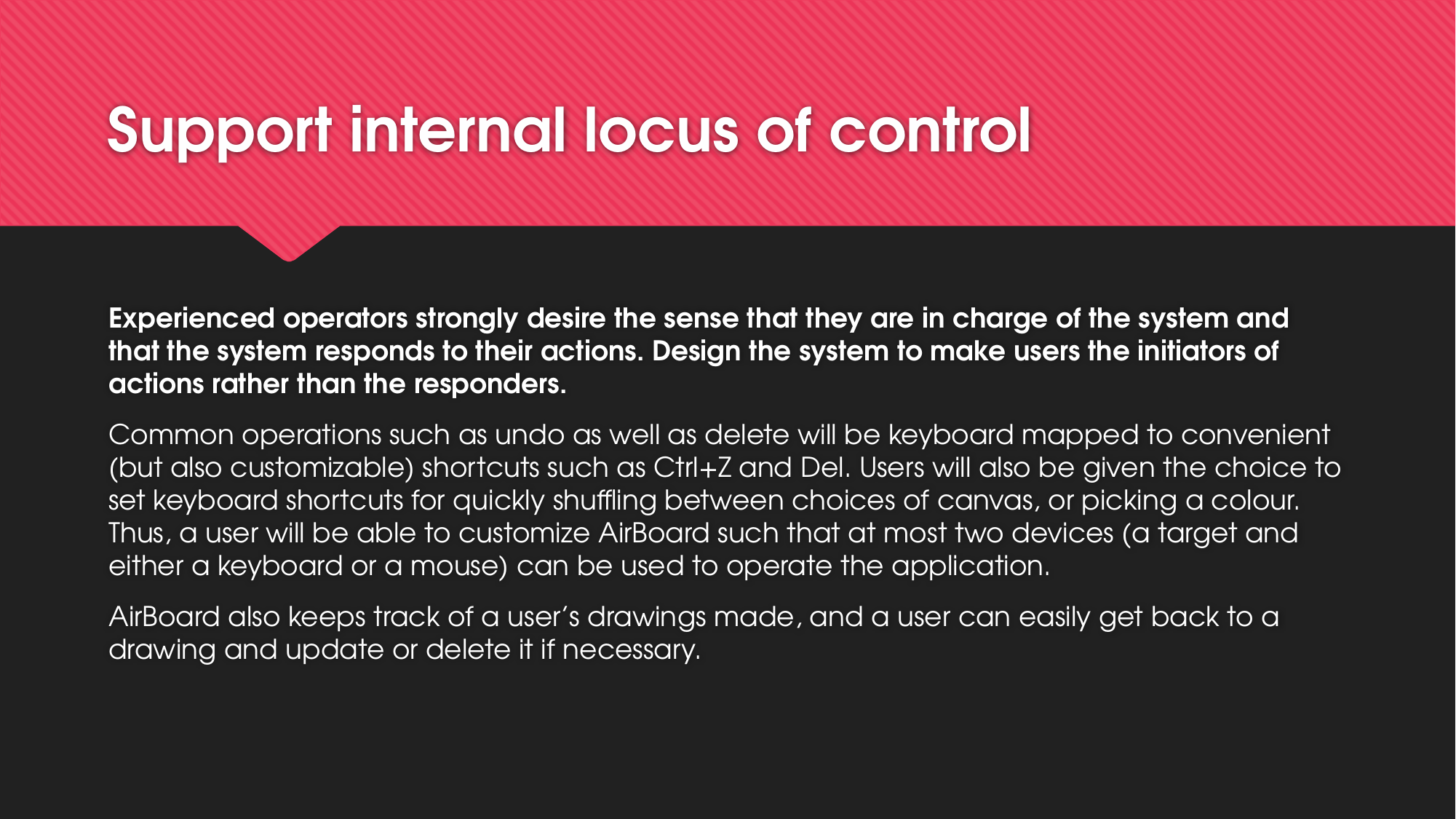

# Support internal locus of control
Experienced operators strongly desire the sense that they are in charge of the system and that the system responds to their actions. Design the system to make users the initiators of actions rather than the responders.
Common operations such as undo as well as delete will be keyboard mapped to convenient (but also customizable) shortcuts such as Ctrl+Z and Del. Users will also be given the choice to set keyboard shortcuts for quickly shuffling between choices of canvas, or picking a colour. Thus, a user will be able to customize AirBoard such that at most two devices (a target and either a keyboard or a mouse) can be used to operate the application.
AirBoard also keeps track of a user’s drawings made, and a user can easily get back to a drawing and update or delete it if necessary.